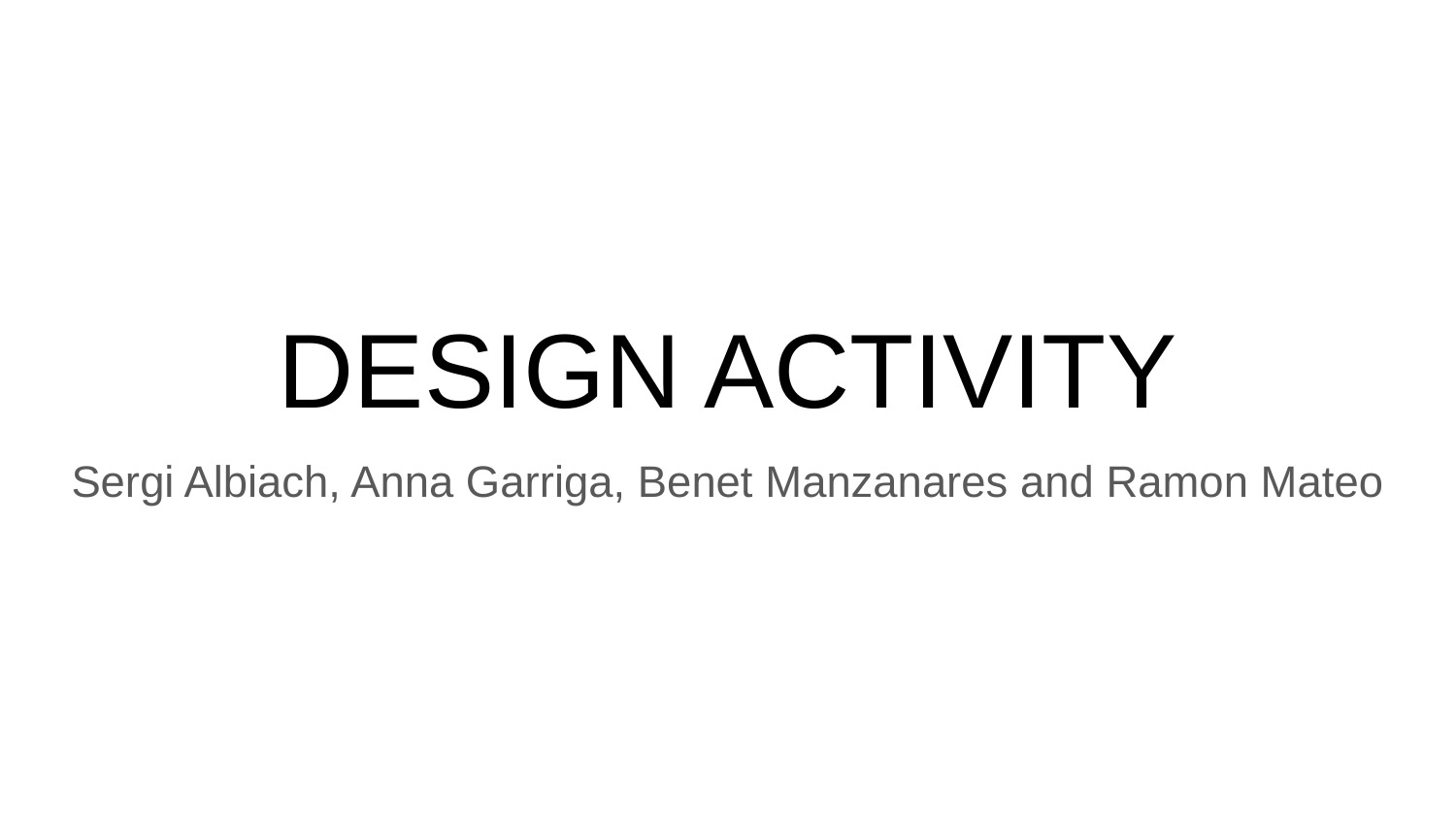

# DESIGN ACTIVITY
Sergi Albiach, Anna Garriga, Benet Manzanares and Ramon Mateo